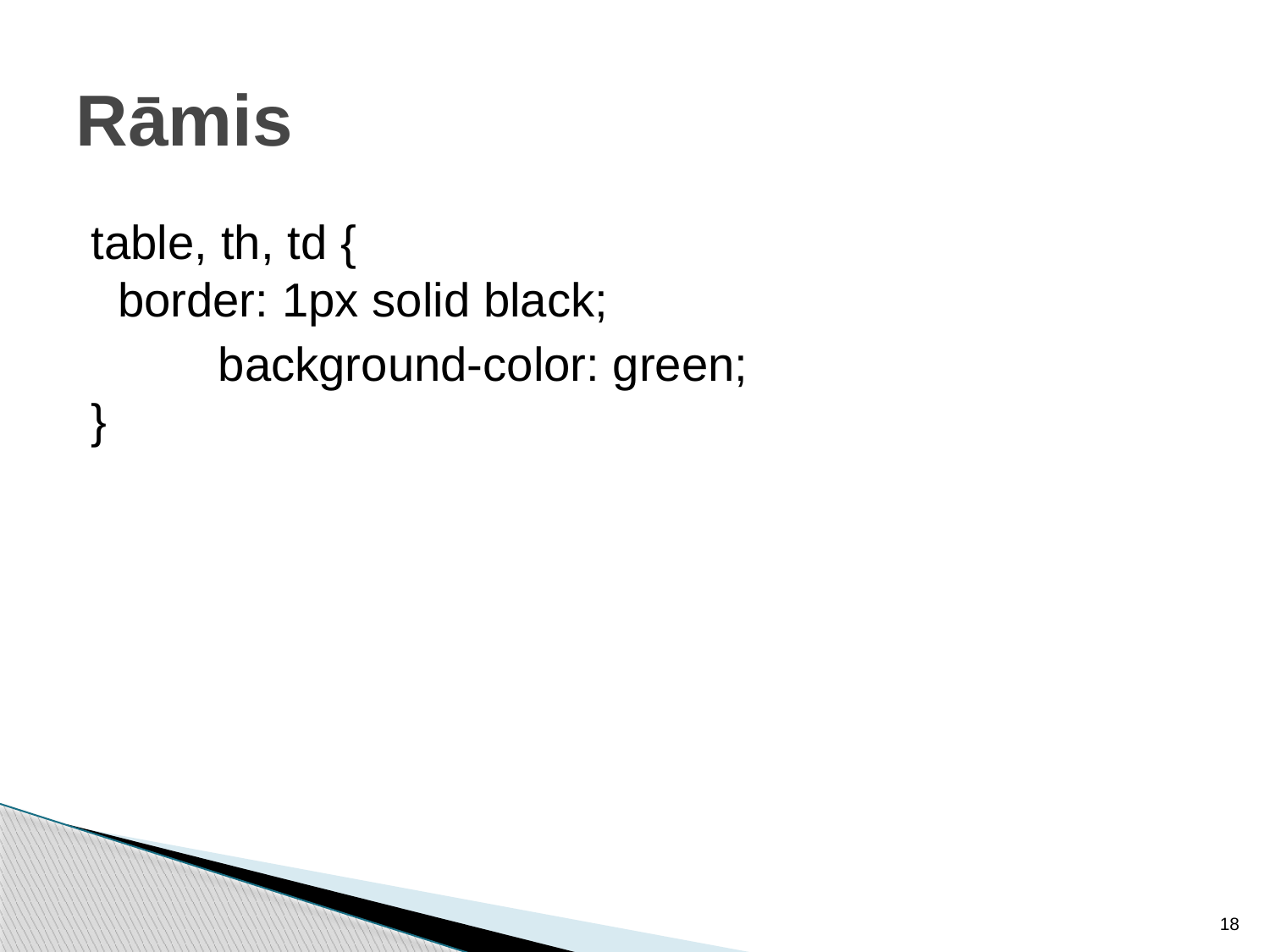

# Rāmis
table, th, td {
  border: 1px solid black;
	background-color: green;
}

18